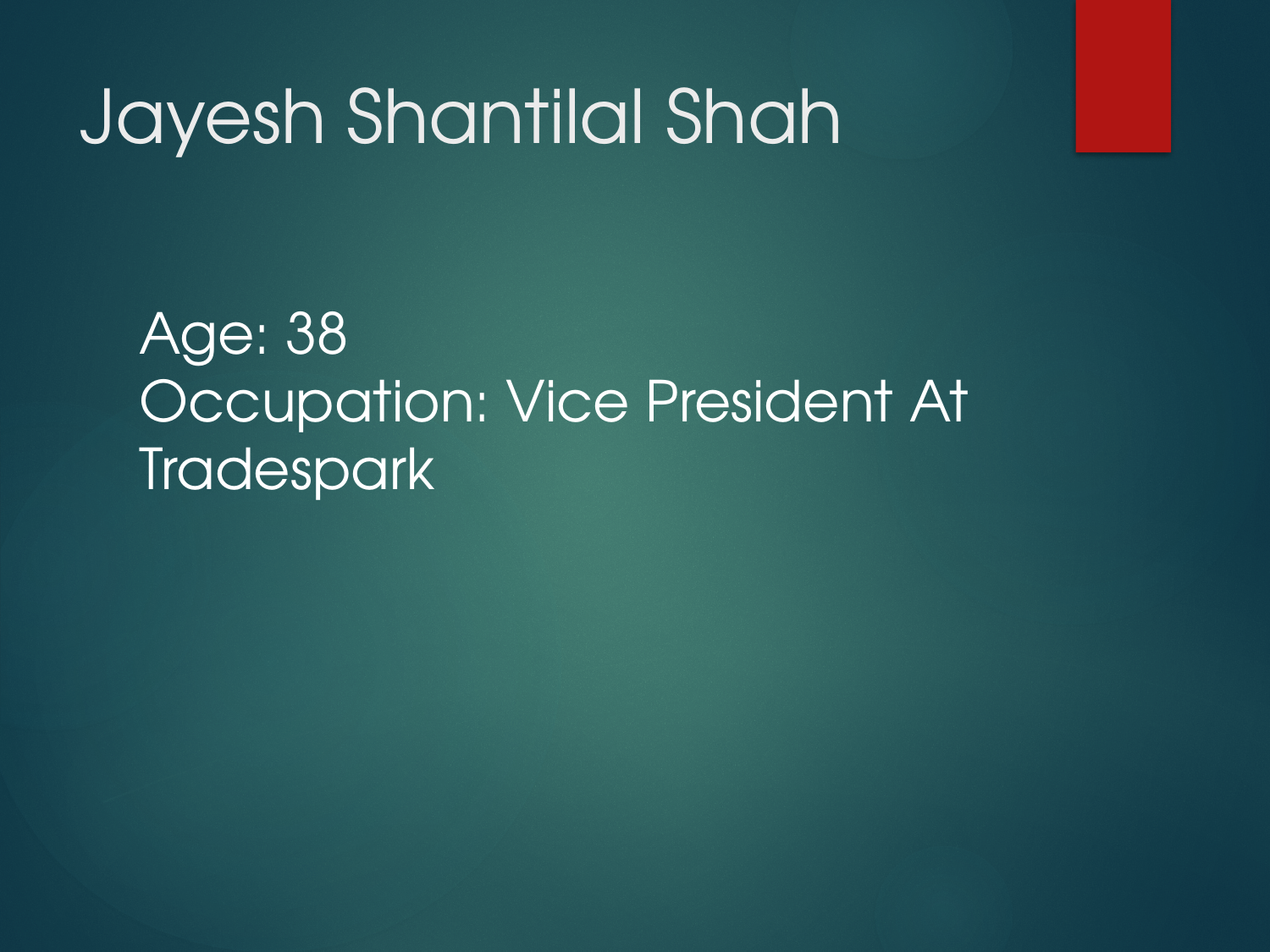

# Jayesh Shantilal Shah

Age: 38
Occupation: Vice President At Tradespark